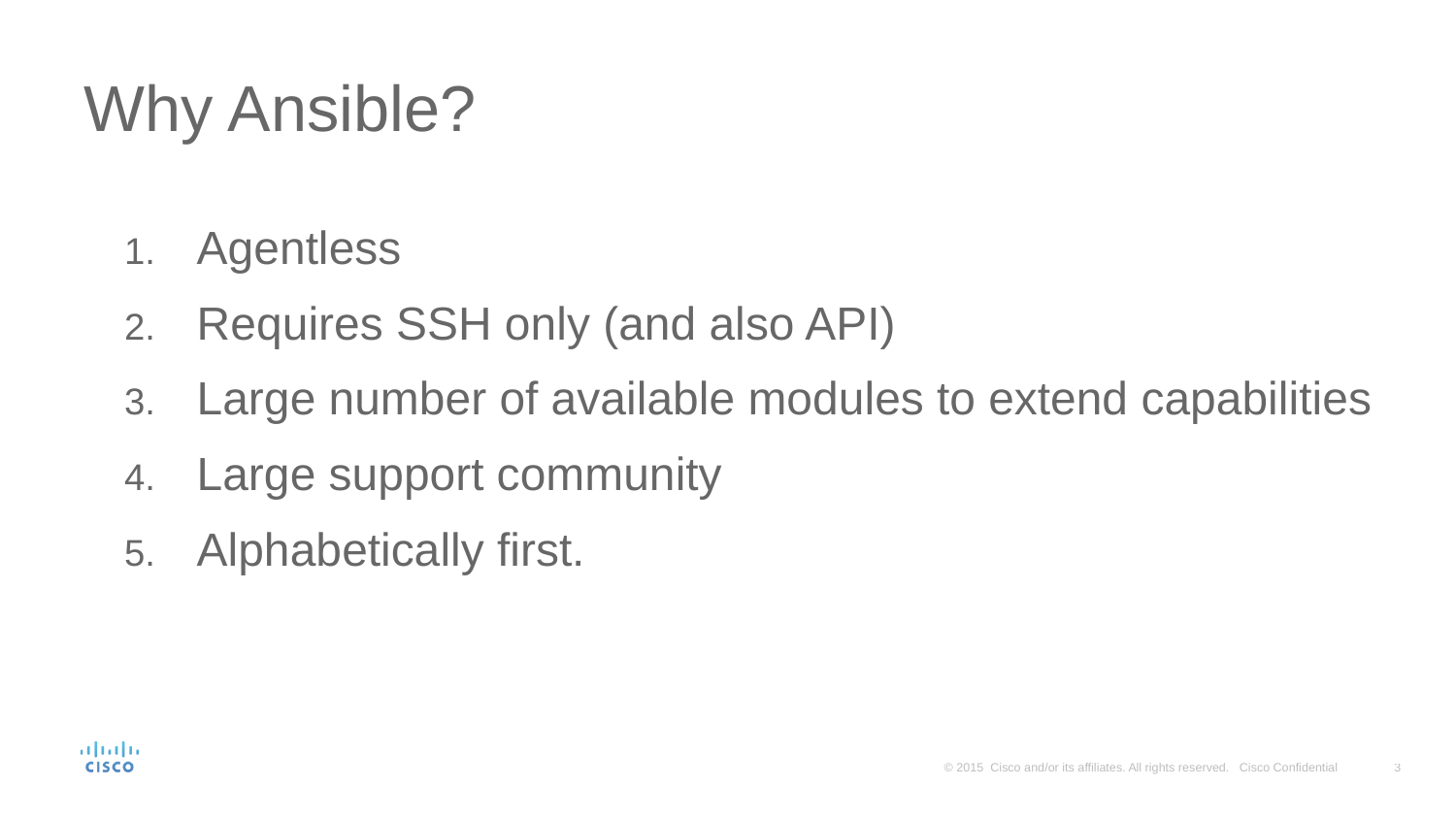

# Why Ansible?
Agentless
Requires SSH only (and also API)
Large number of available modules to extend capabilities
Large support community
Alphabetically first.